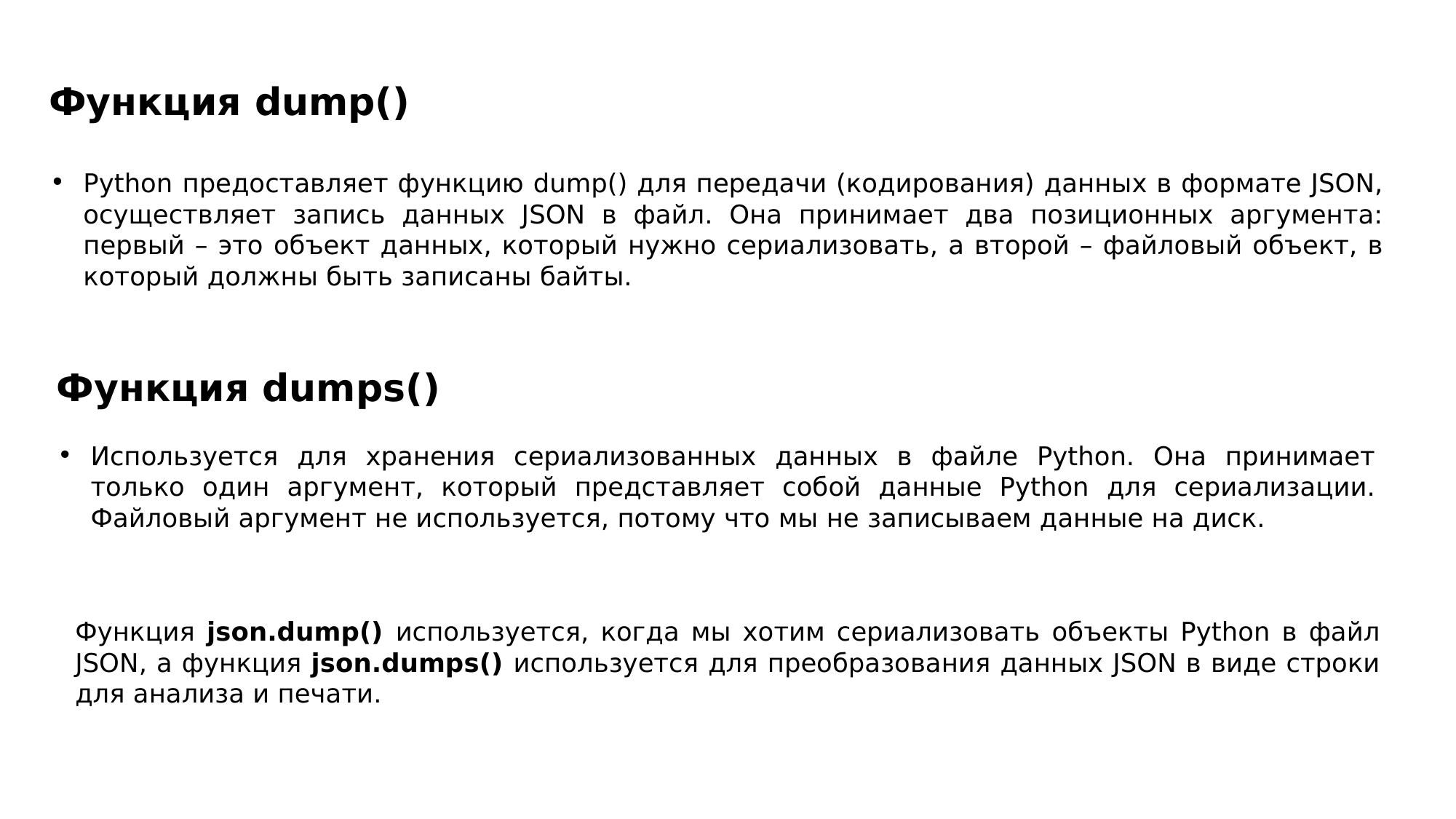

Функция dump()

Python предоставляет функцию dump() для передачи (кодирования) данных в формате JSON, осуществляет запись данных JSON в файл. Она принимает два позиционных аргумента: первый – это объект данных, который нужно сериализовать, а второй – файловый объект, в который должны быть записаны байты.
Функция dumps()

Используется для хранения сериализованных данных в файле Python. Она принимает только один аргумент, который представляет собой данные Python для сериализации. Файловый аргумент не используется, потому что мы не записываем данные на диск.
Функция json.dump() используется, когда мы хотим сериализовать объекты Python в файл JSON, а функция json.dumps() используется для преобразования данных JSON в виде строки для анализа и печати.